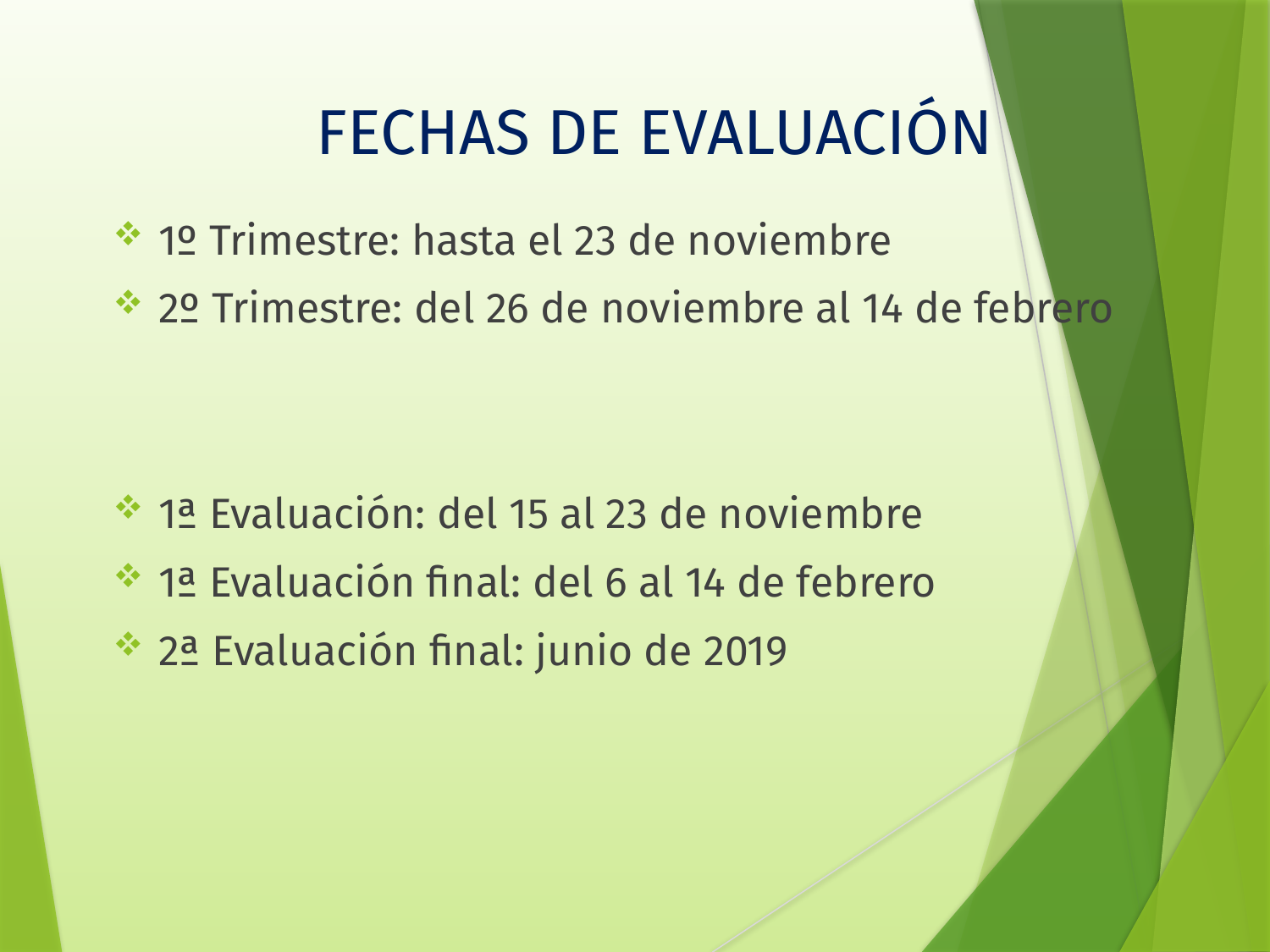

FECHAS DE EVALUACIÓN
1º Trimestre: hasta el 23 de noviembre
2º Trimestre: del 26 de noviembre al 14 de febrero

1ª Evaluación: del 15 al 23 de noviembre
1ª Evaluación final: del 6 al 14 de febrero
2ª Evaluación final: junio de 2019